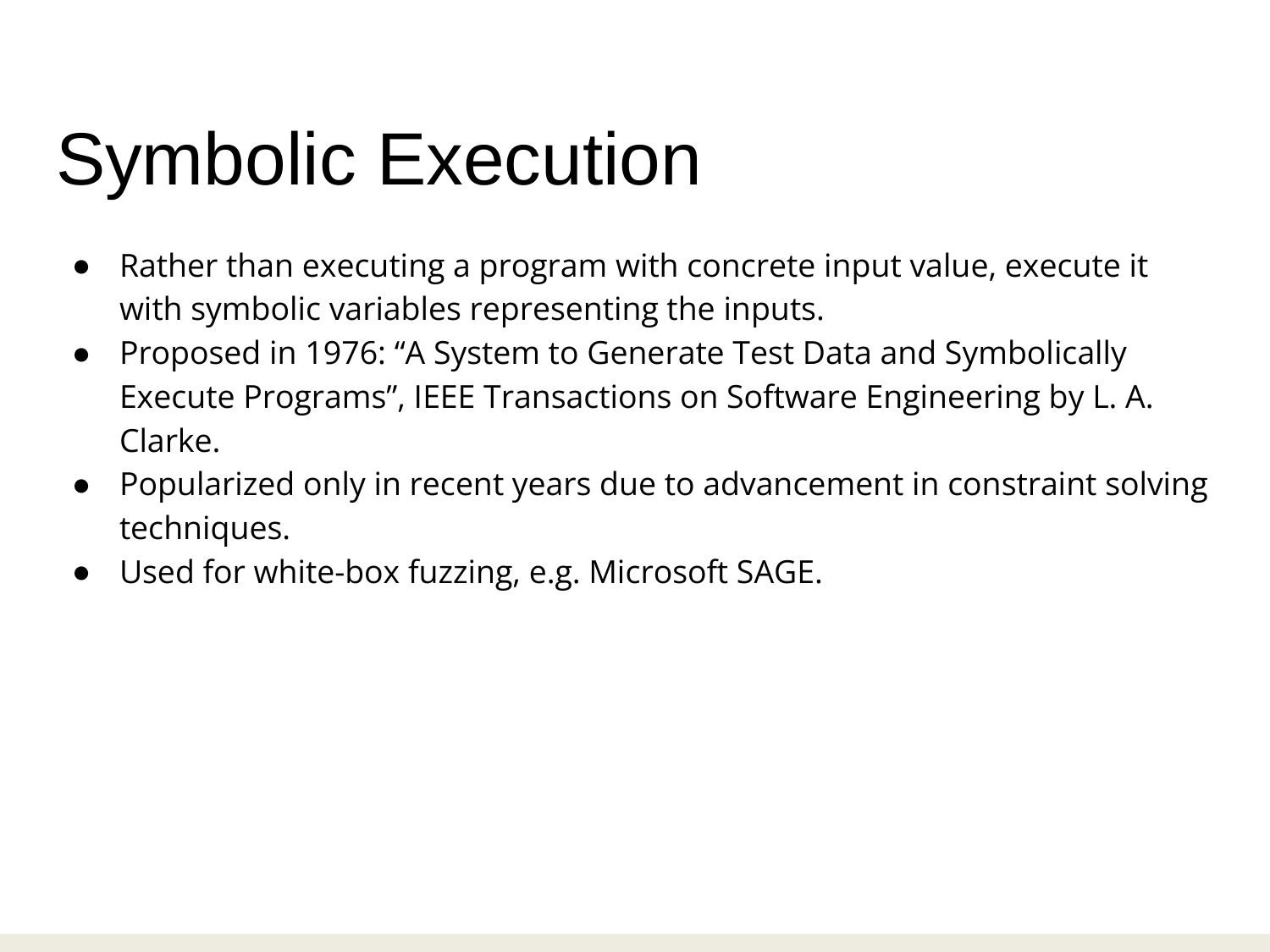

# Symbolic Execution
Rather than executing a program with concrete input value, execute it with symbolic variables representing the inputs.
Proposed in 1976: “A System to Generate Test Data and Symbolically Execute Programs”, IEEE Transactions on Software Engineering by L. A. Clarke.
Popularized only in recent years due to advancement in constraint solving techniques.
Used for white-box fuzzing, e.g. Microsoft SAGE.